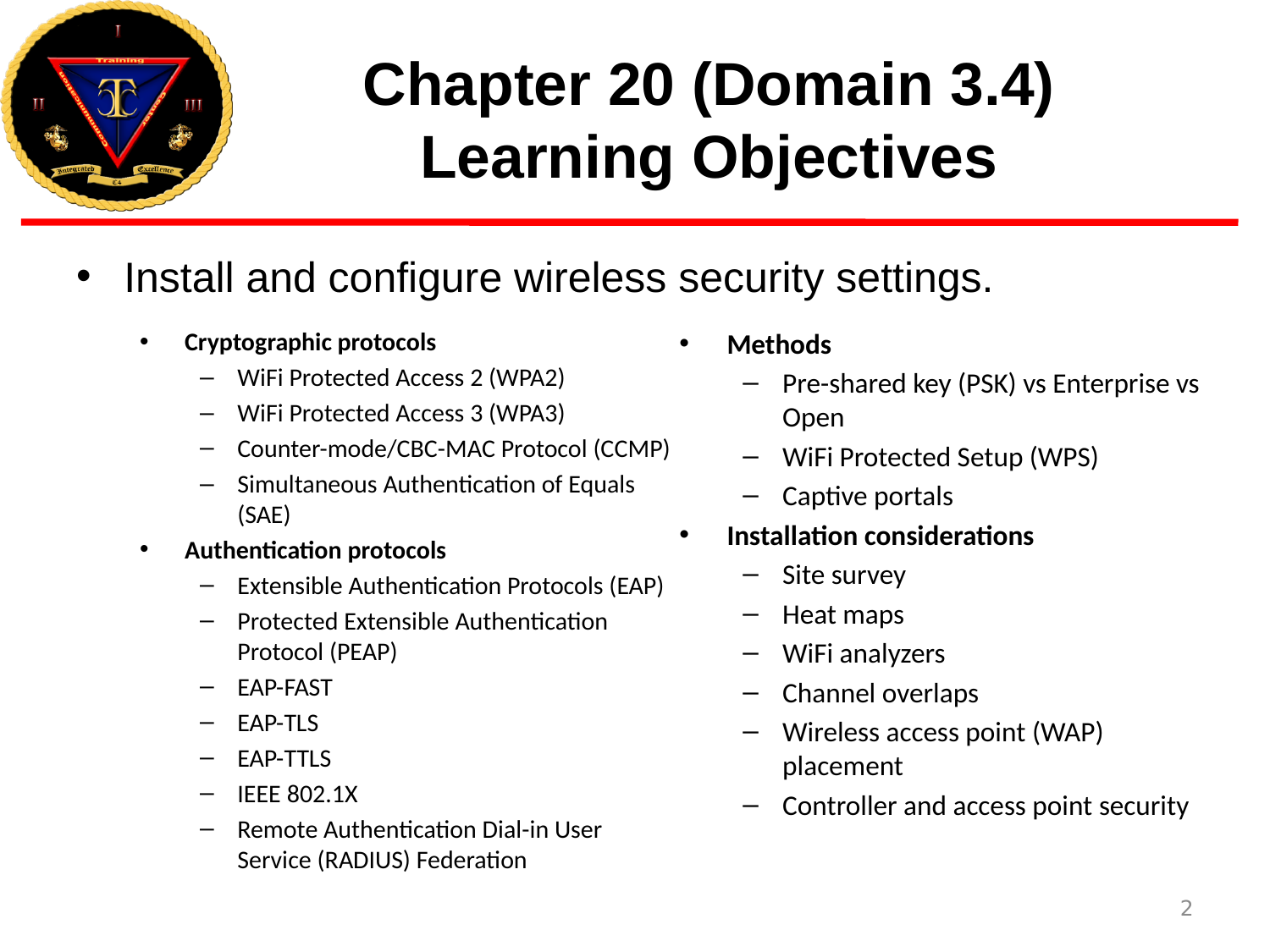

# Chapter 20 (Domain 3.4) Learning Objectives
Install and configure wireless security settings.
Methods
Pre-shared key (PSK) vs Enterprise vs Open
WiFi Protected Setup (WPS)
Captive portals
Installation considerations
Site survey
Heat maps
WiFi analyzers
Channel overlaps
Wireless access point (WAP) placement
Controller and access point security
Cryptographic protocols
WiFi Protected Access 2 (WPA2)
WiFi Protected Access 3 (WPA3)
Counter-mode/CBC-MAC Protocol (CCMP)
Simultaneous Authentication of Equals (SAE)
Authentication protocols
Extensible Authentication Protocols (EAP)
Protected Extensible Authentication Protocol (PEAP)
EAP-FAST
EAP-TLS
EAP-TTLS
IEEE 802.1X
Remote Authentication Dial-in User Service (RADIUS) Federation

2